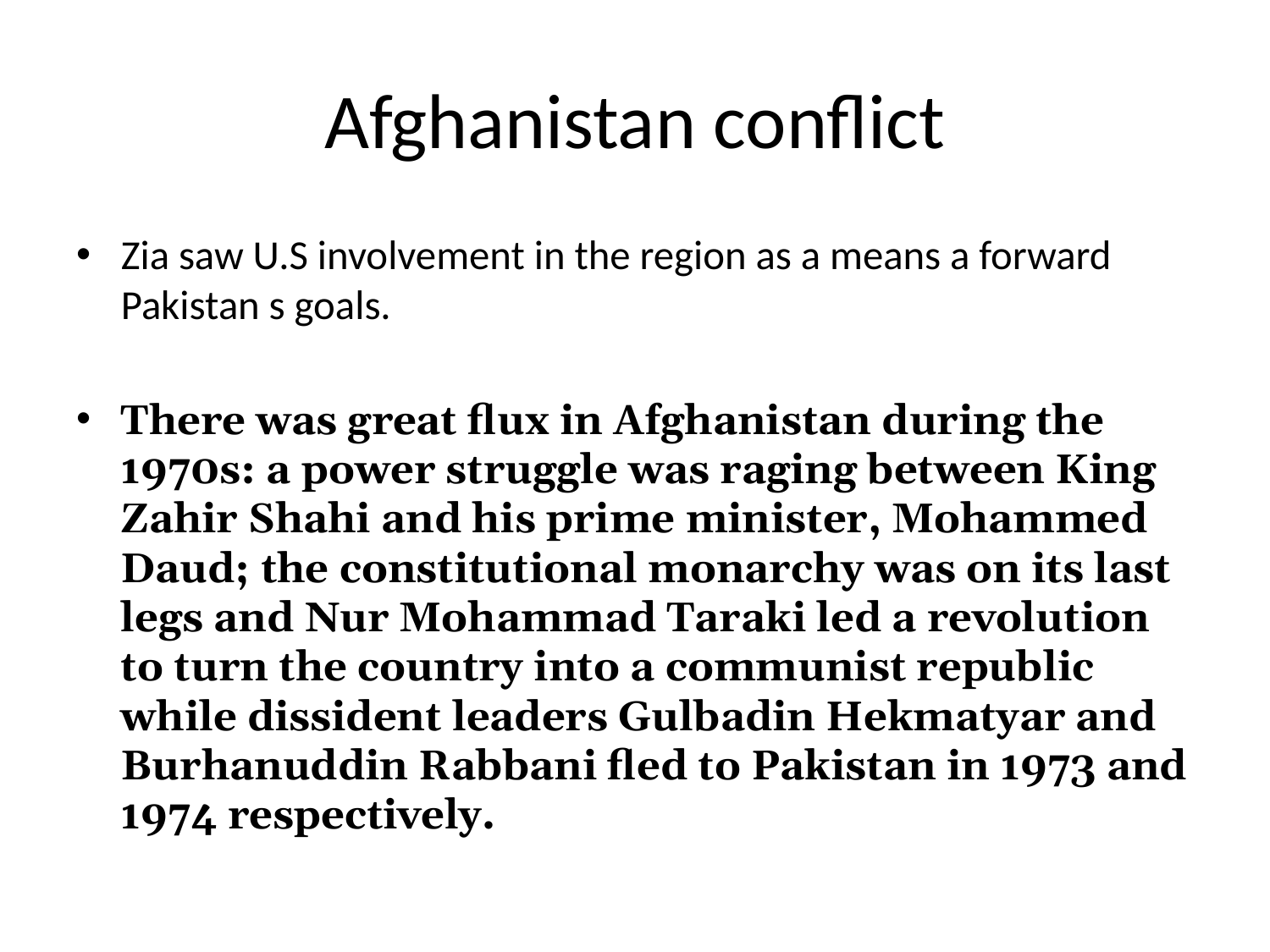

# Afghanistan conflict
Zia saw U.S involvement in the region as a means a forward Pakistan s goals.

There was great flux in Afghanistan during the 1970s: a power struggle was raging between King Zahir Shahi and his prime minister, Mohammed Daud; the constitutional monarchy was on its last legs and Nur Mohammad Taraki led a revolution to turn the country into a communist republic while dissident leaders Gulbadin Hekmatyar and Burhanuddin Rabbani fled to Pakistan in 1973 and 1974 respectively.